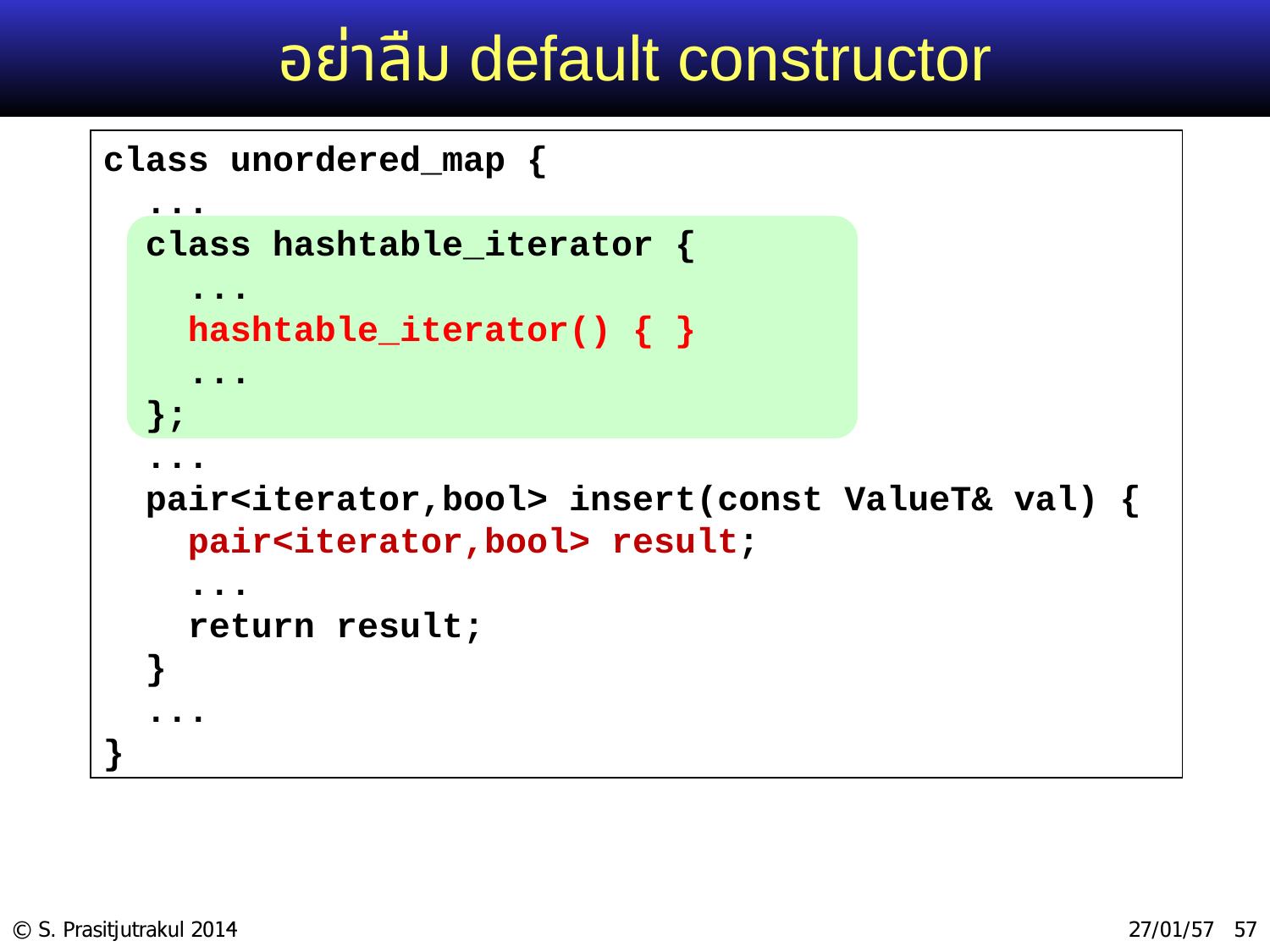

# อย่าลืม default constructor
class unordered_map {
  ...
  class hashtable_iterator {
    ...
    hashtable_iterator() { }
    ...
  };
  ...
  pair<iterator,bool> insert(const ValueT& val) {
    pair<iterator,bool> result;
    ...
    return result;
  }
  ...
}